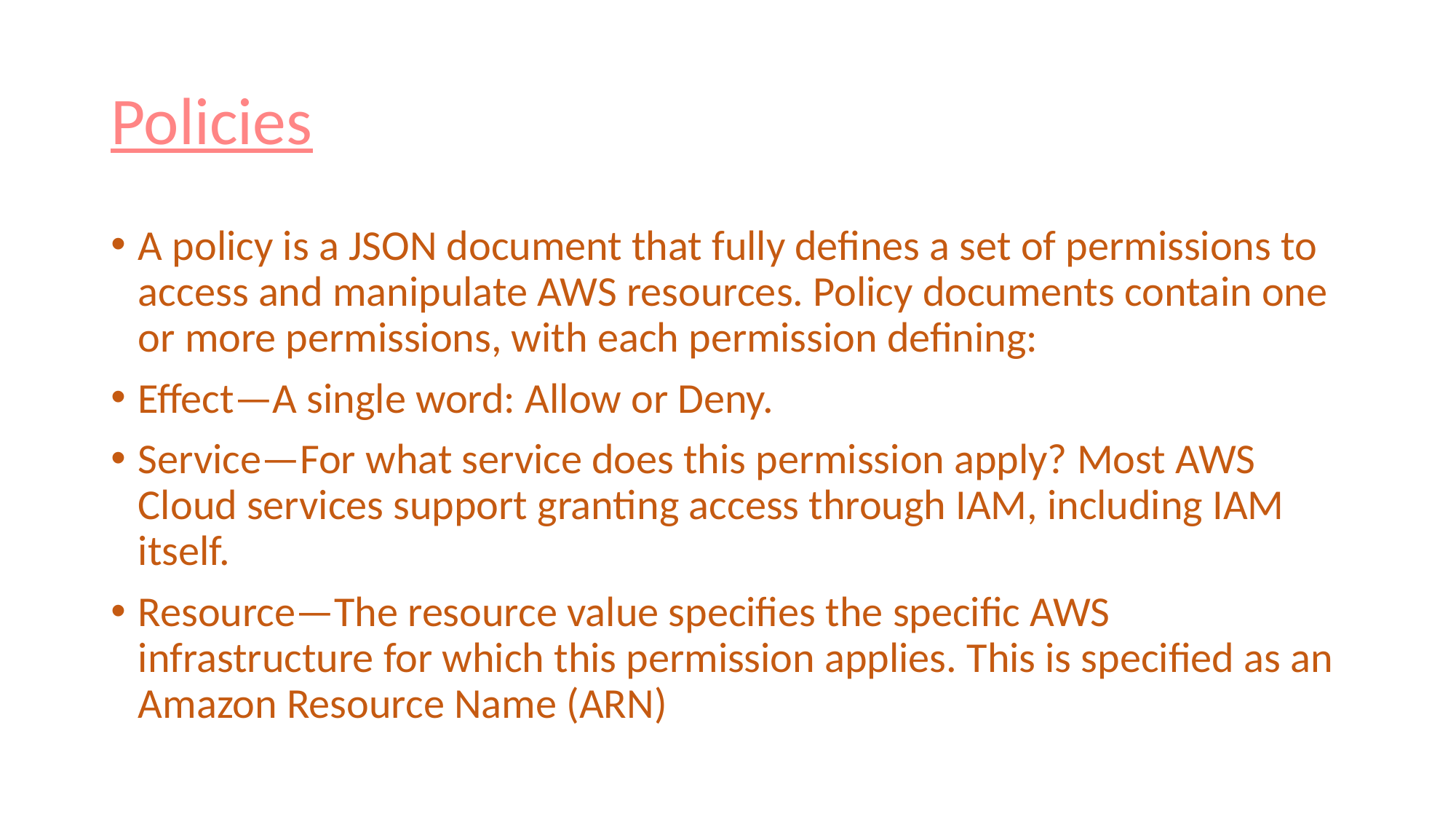

# Policies
A policy is a JSON document that fully defines a set of permissions to access and manipulate AWS resources. Policy documents contain one or more permissions, with each permission defining:
Effect—A single word: Allow or Deny.
Service—For what service does this permission apply? Most AWS Cloud services support granting access through IAM, including IAM itself.
Resource—The resource value specifies the specific AWS infrastructure for which this permission applies. This is specified as an Amazon Resource Name (ARN)